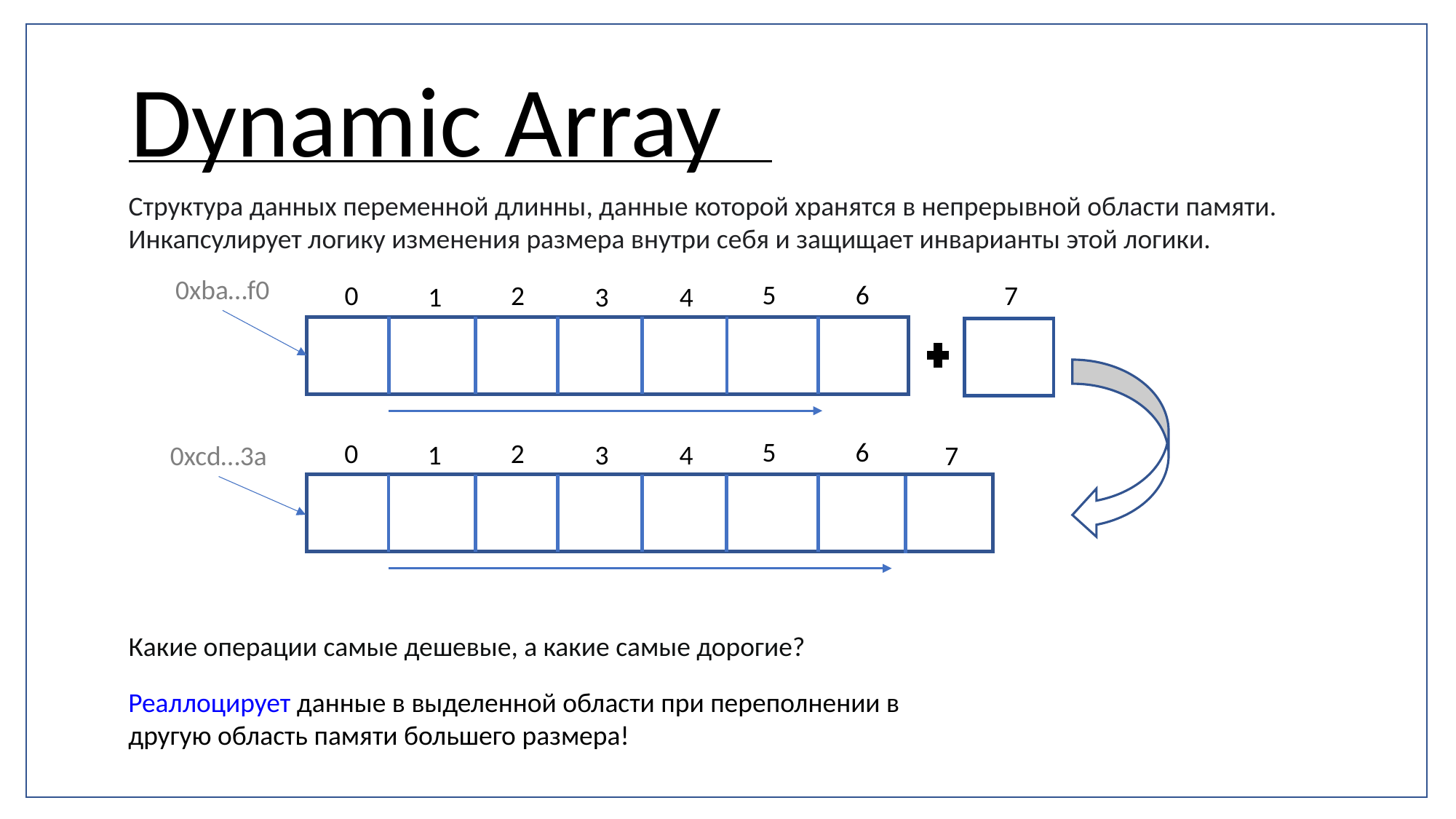

Dynamic Array
Структура данных переменной длинны, данные которой хранятся в непрерывной области памяти.
Инкапсулирует логику изменения размера внутри себя и защищает инварианты этой логики.
0xba…f0
5
6
0
2
7
1
3
4

5
6
0
2
1
3
4
0xcd…3a
7

Какие операции самые дешевые, а какие самые дорогие?
Реаллоцирует данные в выделенной области при переполнении в другую область памяти большего размера!